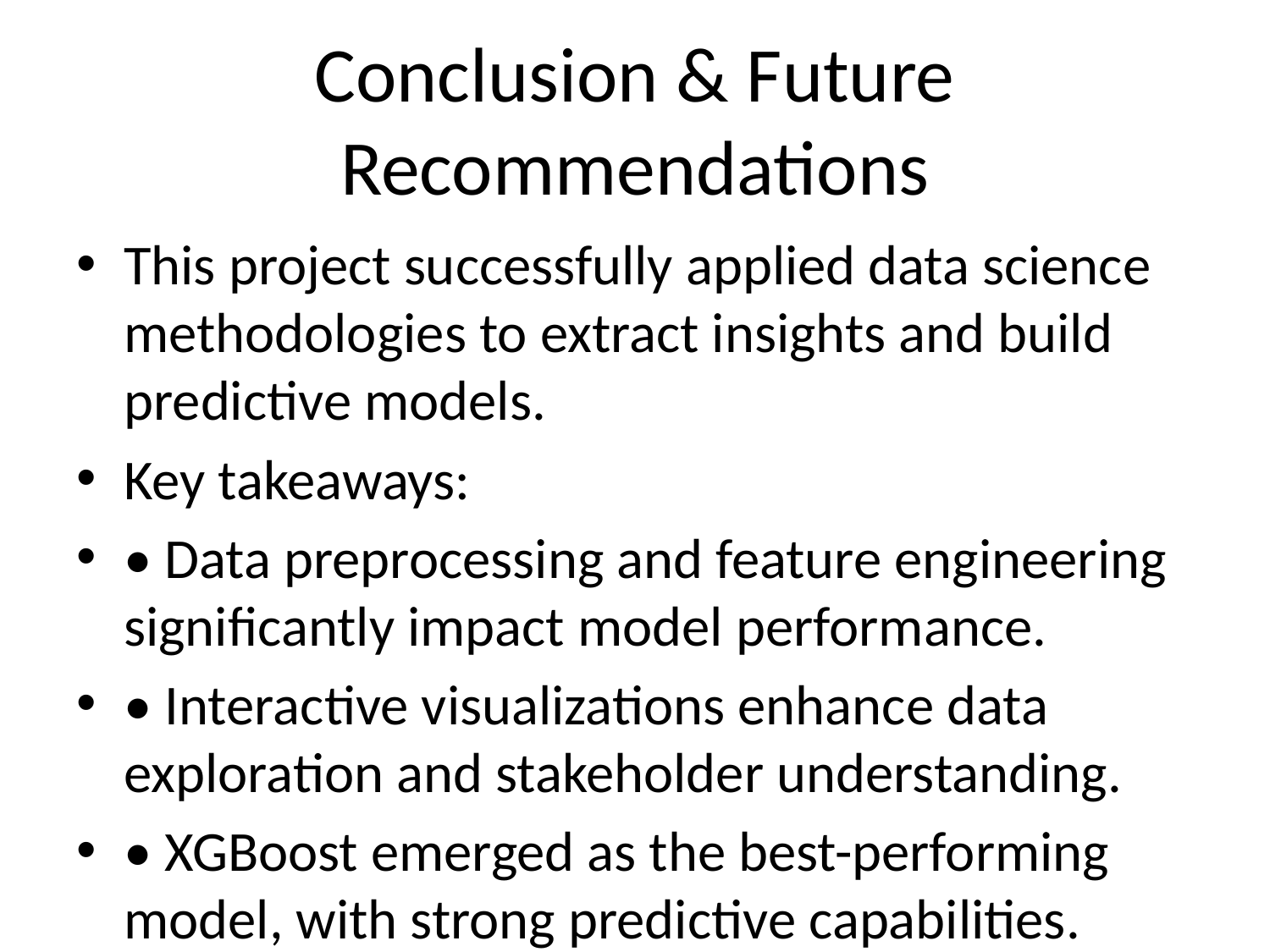

# Conclusion & Future Recommendations
This project successfully applied data science methodologies to extract insights and build predictive models.
Key takeaways:
• Data preprocessing and feature engineering significantly impact model performance.
• Interactive visualizations enhance data exploration and stakeholder understanding.
• XGBoost emerged as the best-performing model, with strong predictive capabilities.
Future recommendations include:
• Deployment of the model into production for real-time predictions.
• Optimization with deep learning techniques for further improvement.
• Integration with business intelligence tools to make insights more accessible.